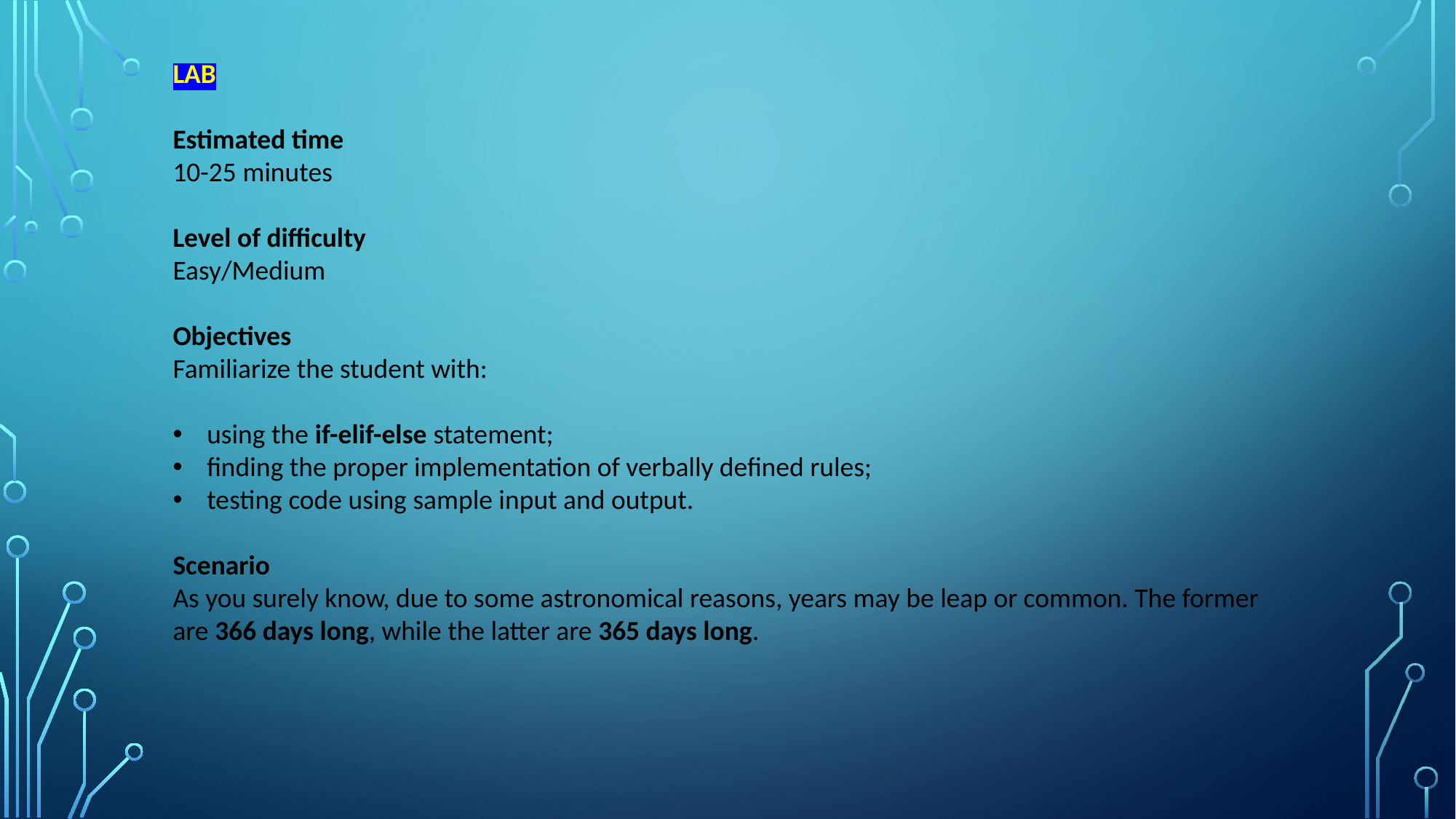

LAB

Estimated time
10-25 minutes

Level of difficulty
Easy/Medium

Objectives
Familiarize the student with:

using the if-elif-else statement;
finding the proper implementation of verbally defined rules;
testing code using sample input and output.

Scenario
As you surely know, due to some astronomical reasons, years may be leap or common. The former are 366 days long, while the latter are 365 days long.